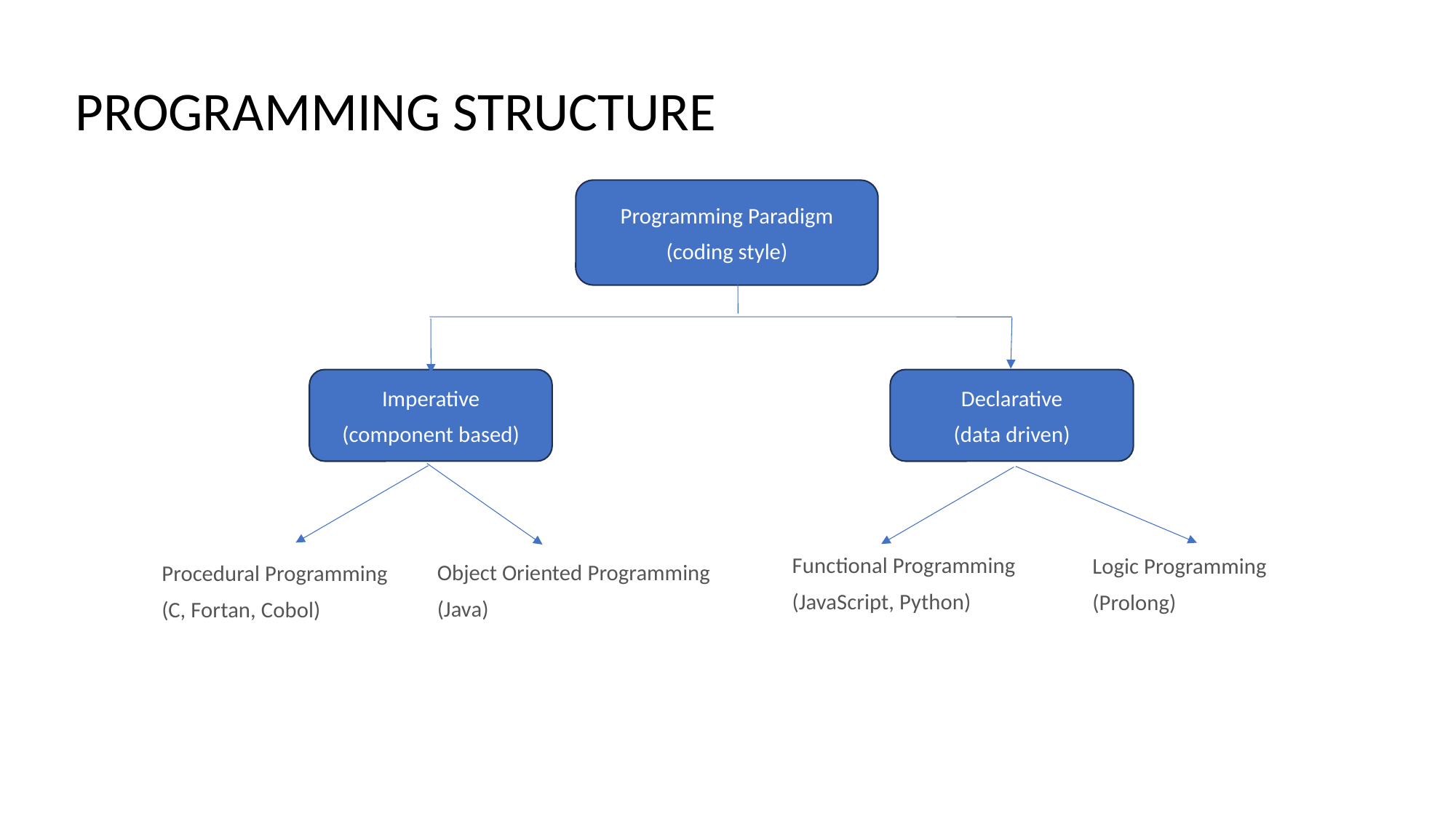

PROGRAMMING STRUCTURE
Programming Paradigm
(coding style)
Imperative
(component based)
Declarative
(data driven)
Functional Programming
(JavaScript, Python)
Logic Programming
(Prolong)
Object Oriented Programming
(Java)
Procedural Programming
(C, Fortan, Cobol)